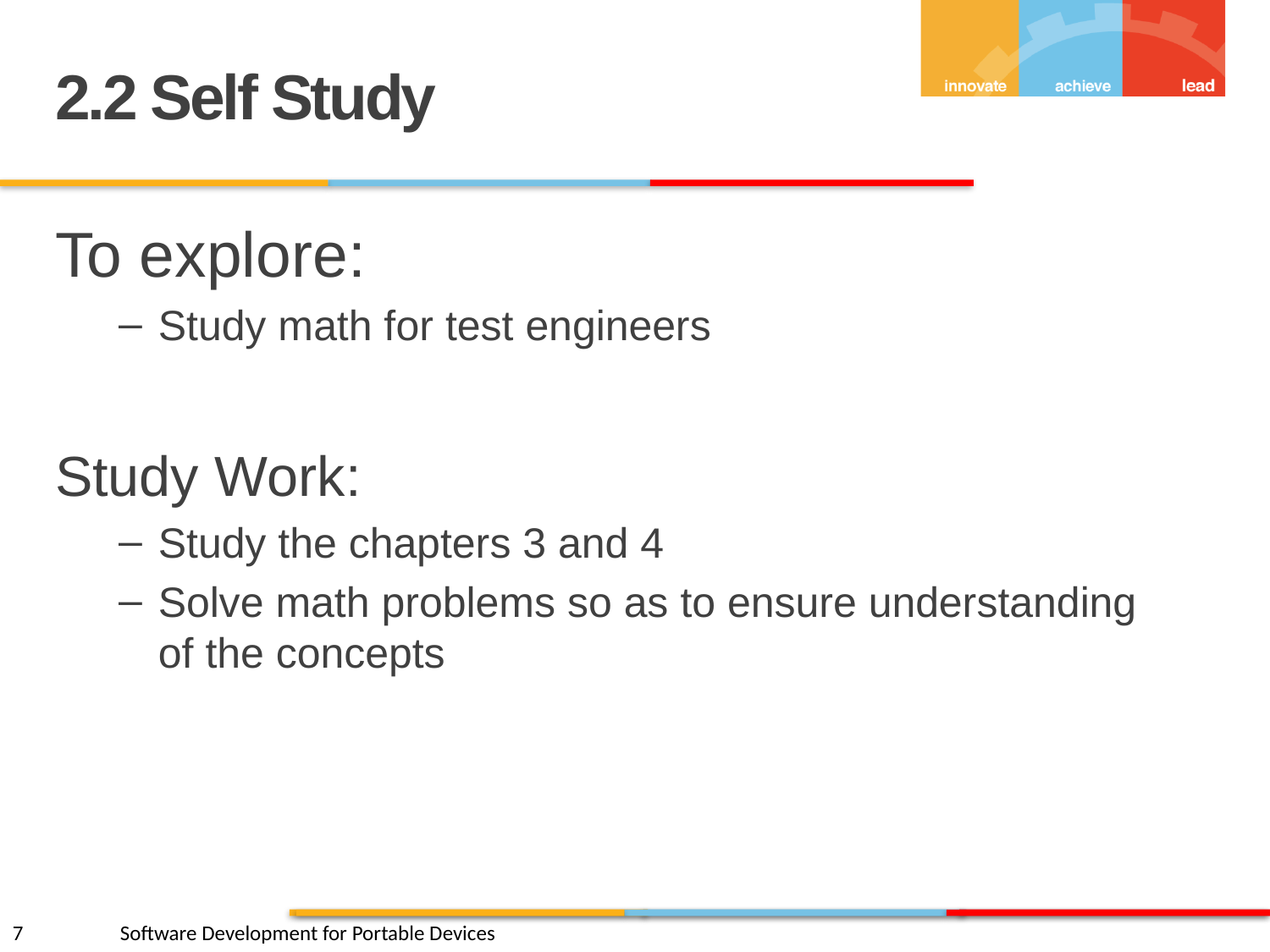

2.2 Self Study
To explore:
Study math for test engineers

Study Work:
Study the chapters 3 and 4
Solve math problems so as to ensure understanding of the concepts